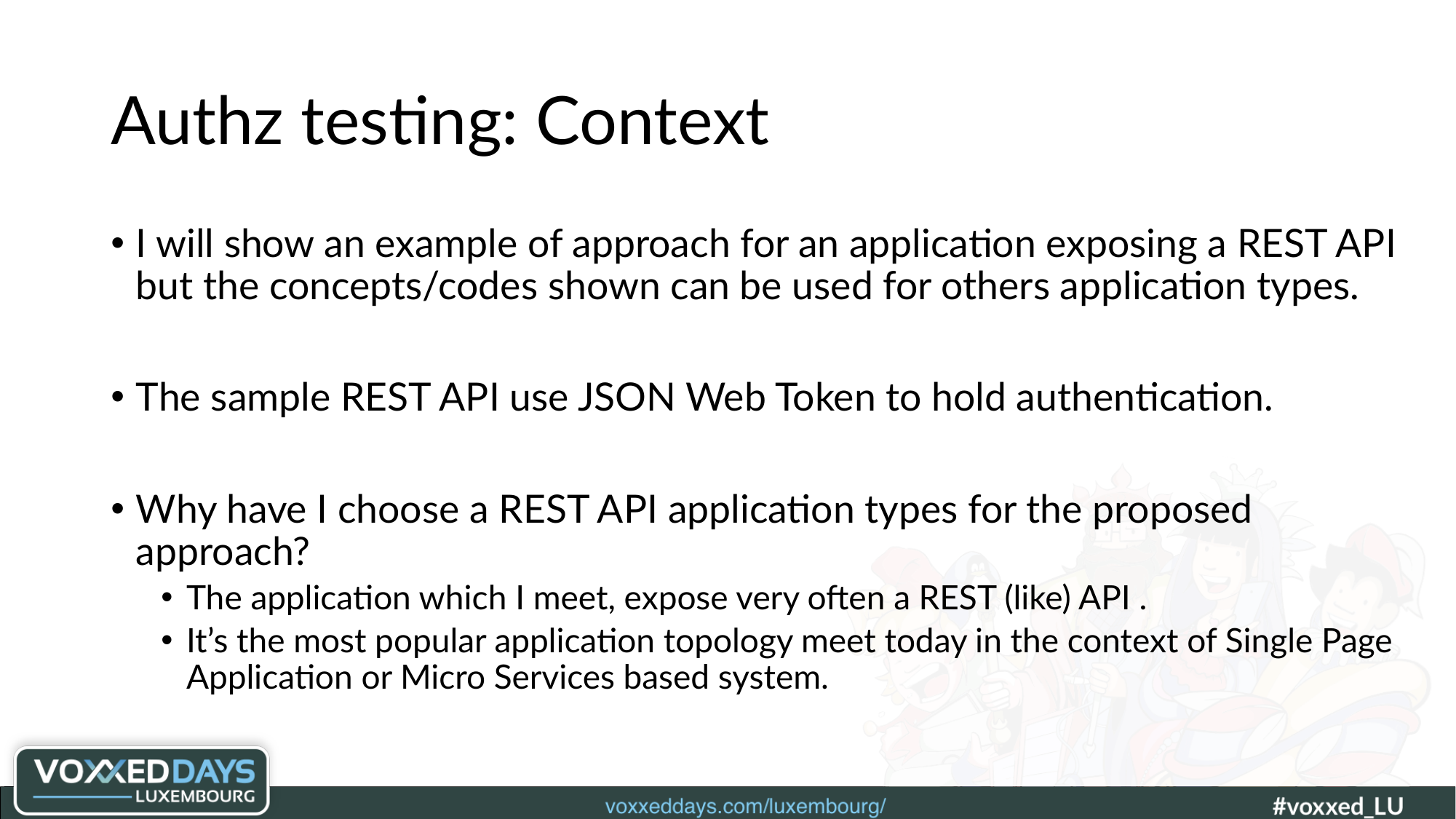

# Authz testing: Context
I will show an example of approach for an application exposing a REST API but the concepts/codes shown can be used for others application types.

The sample REST API use JSON Web Token to hold authentication.

Why have I choose a REST API application types for the proposed approach?
The application which I meet, expose very often a REST (like) API .
It’s the most popular application topology meet today in the context of Single Page Application or Micro Services based system.